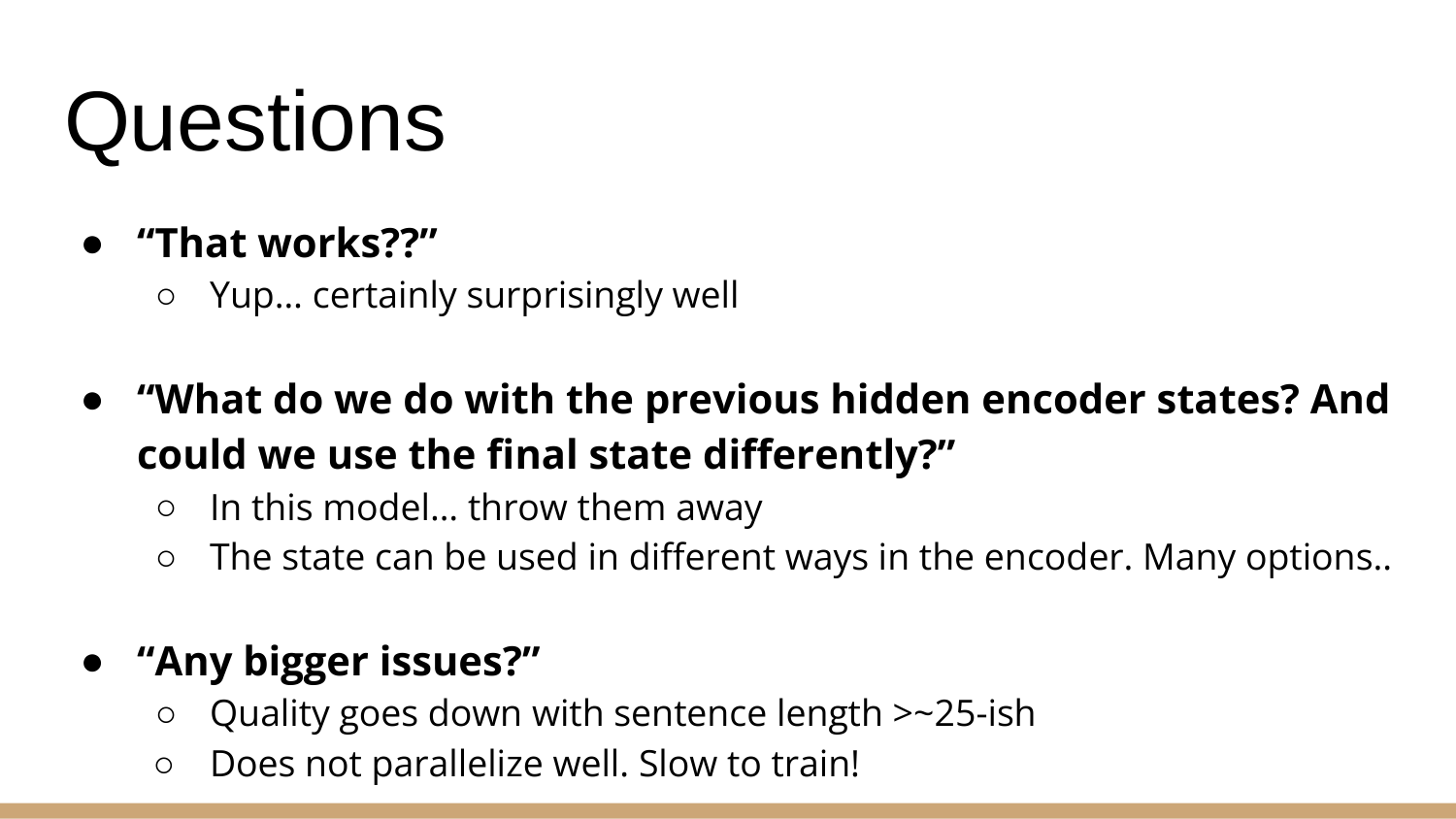

# Questions
“That works??”
Yup… certainly surprisingly well
“What do we do with the previous hidden encoder states? And could we use the final state differently?”
In this model… throw them away
The state can be used in different ways in the encoder. Many options..
“Any bigger issues?”
Quality goes down with sentence length >~25-ish
Does not parallelize well. Slow to train!